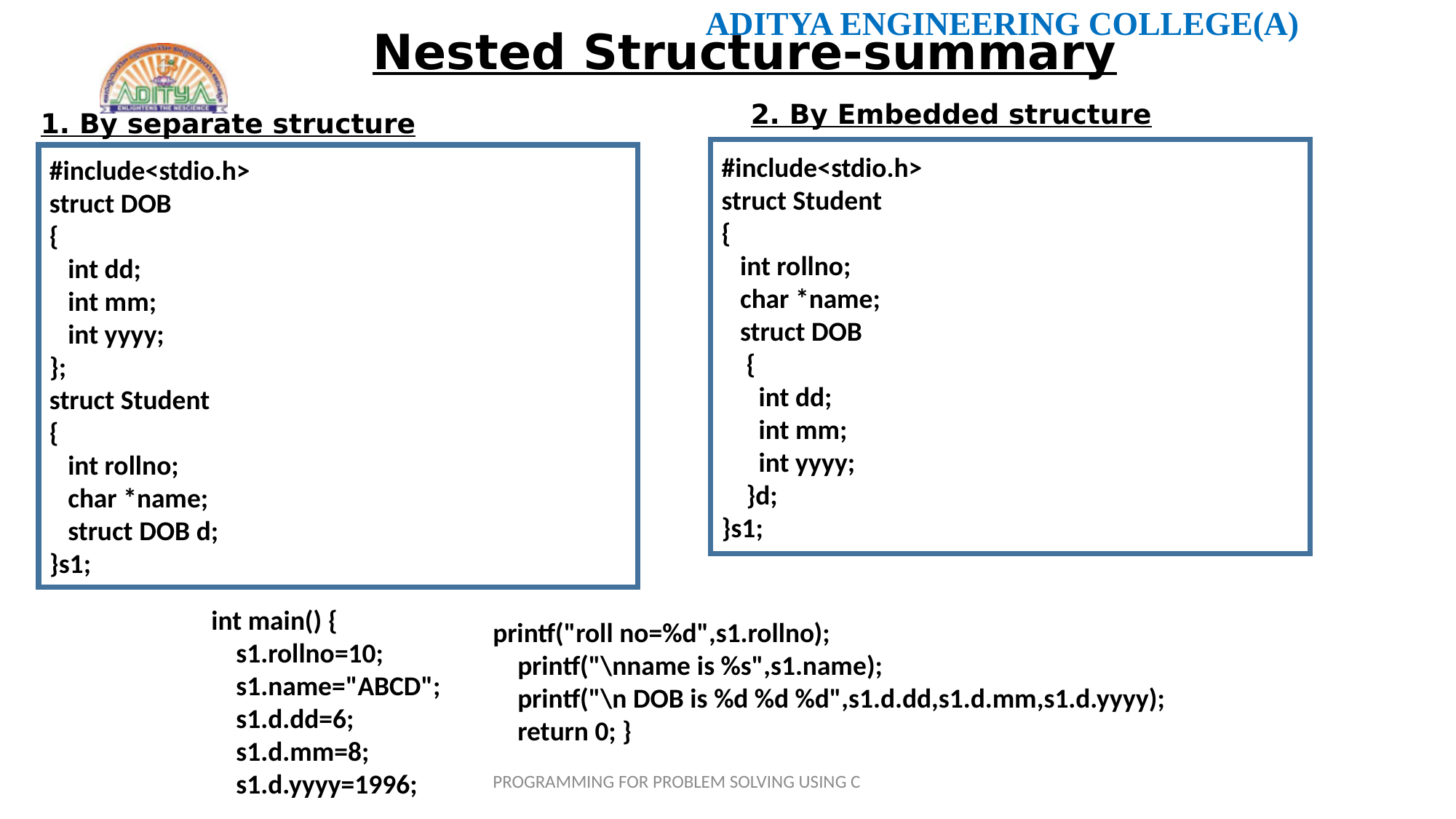

Nested Structure-summary
2. By Embedded structure
1. By separate structure
#include<stdio.h>
struct Student
{
   int rollno;
   char *name;
   struct DOB
    {
      int dd;
      int mm;
      int yyyy;
    }d;
}s1;
#include<stdio.h>
struct DOB
{
   int dd;
   int mm;
   int yyyy;
};
struct Student
{
   int rollno;
   char *name;
   struct DOB d;
}s1;
int main() {
    s1.rollno=10;
    s1.name="ABCD";
    s1.d.dd=6;
    s1.d.mm=8;
    s1.d.yyyy=1996;

printf("roll no=%d",s1.rollno);
    printf("\nname is %s",s1.name);
    printf("\n DOB is %d %d %d",s1.d.dd,s1.d.mm,s1.d.yyyy);
    return 0; }
PROGRAMMING FOR PROBLEM SOLVING USING C